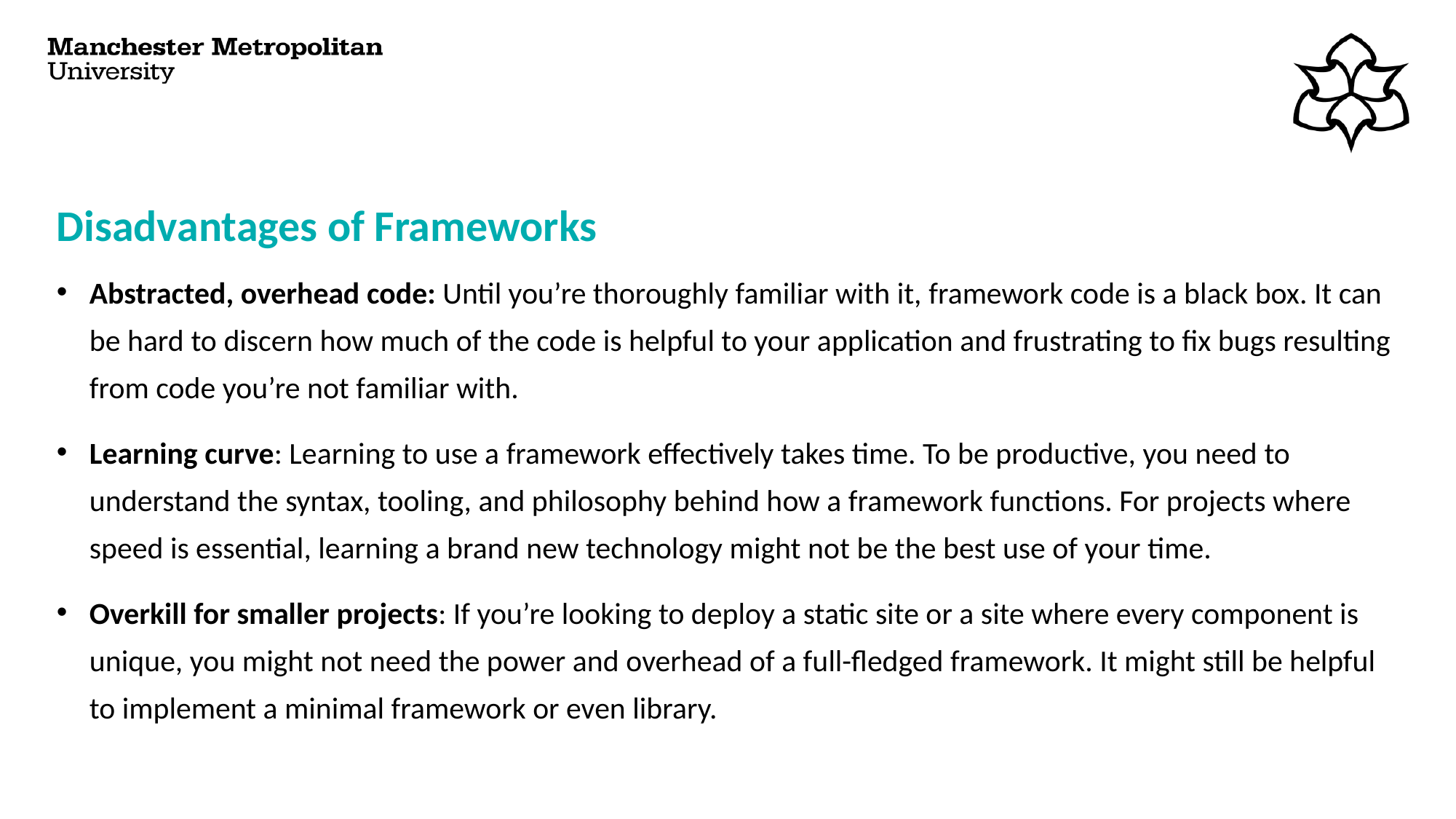

# Disadvantages of Frameworks
Abstracted, overhead code: Until you’re thoroughly familiar with it, framework code is a black box. It can be hard to discern how much of the code is helpful to your application and frustrating to fix bugs resulting from code you’re not familiar with.
Learning curve: Learning to use a framework effectively takes time. To be productive, you need to understand the syntax, tooling, and philosophy behind how a framework functions. For projects where speed is essential, learning a brand new technology might not be the best use of your time.
Overkill for smaller projects: If you’re looking to deploy a static site or a site where every component is unique, you might not need the power and overhead of a full-fledged framework. It might still be helpful to implement a minimal framework or even library.